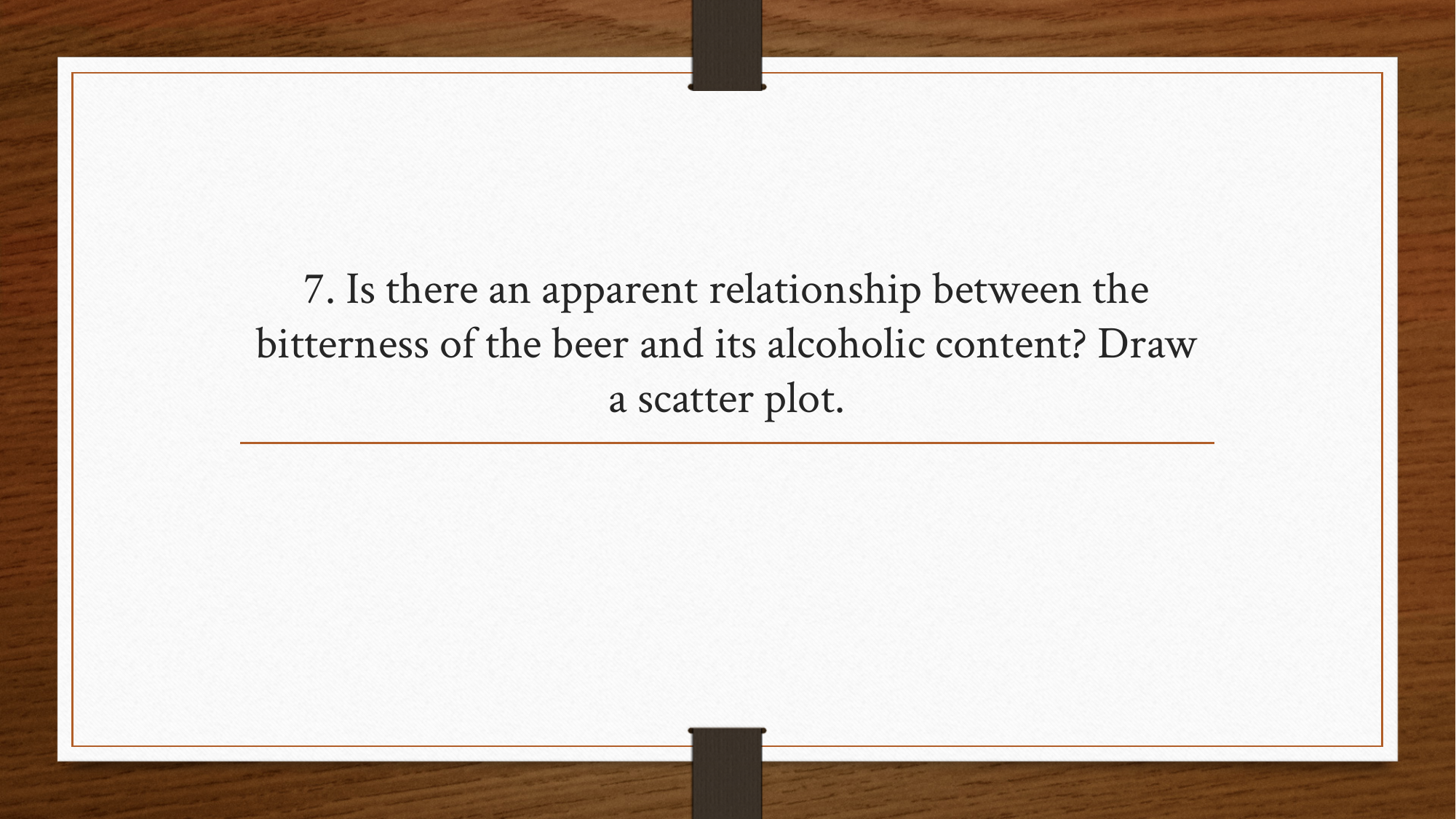

# 7. Is there an apparent relationship between the bitterness of the beer and its alcoholic content? Draw a scatter plot.